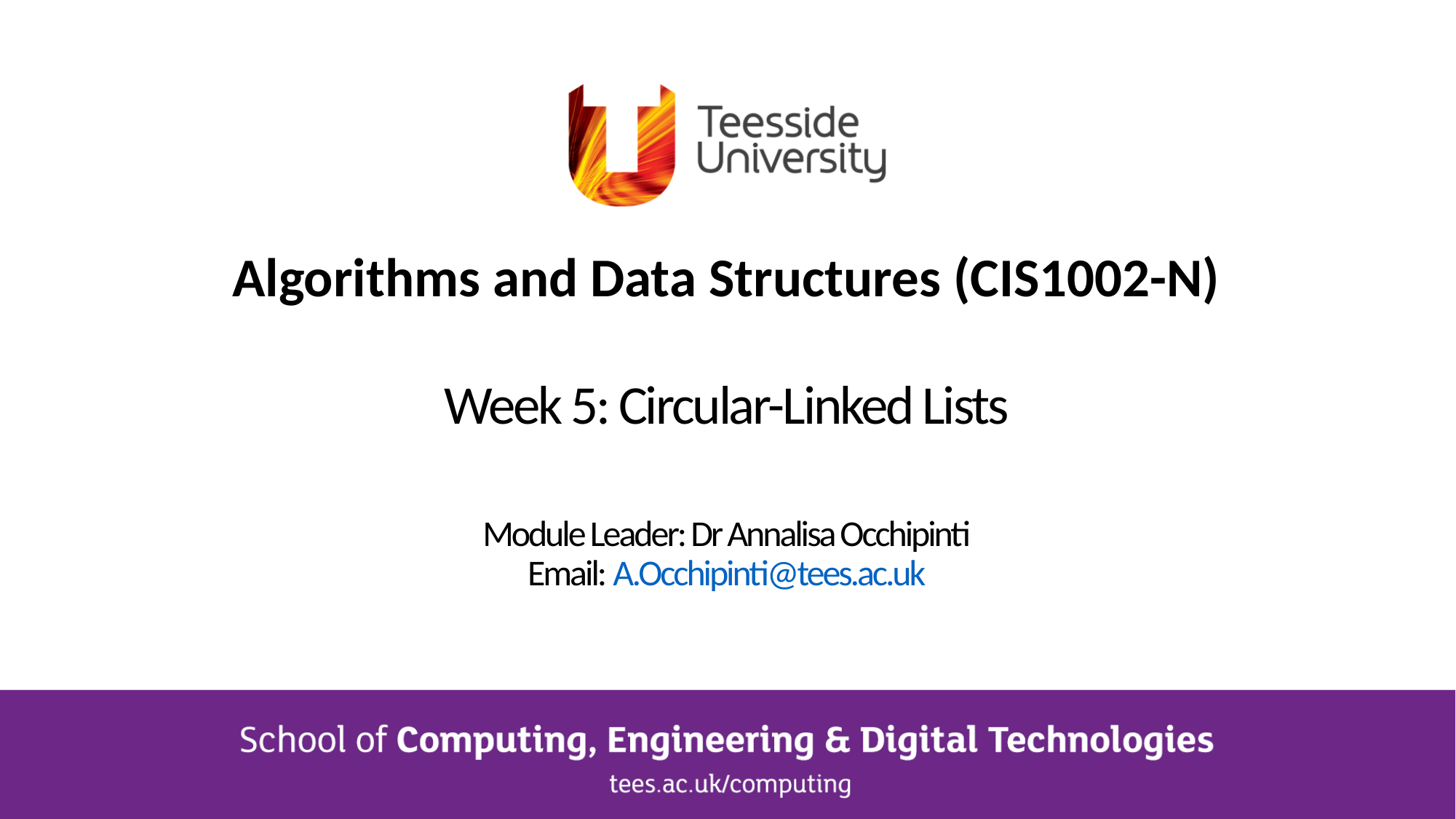

Algorithms and Data Structures (CIS1002-N)

Week 5: Circular-Linked Lists

Module Leader: Dr Annalisa Occhipinti
Email: A.Occhipinti@tees.ac.uk